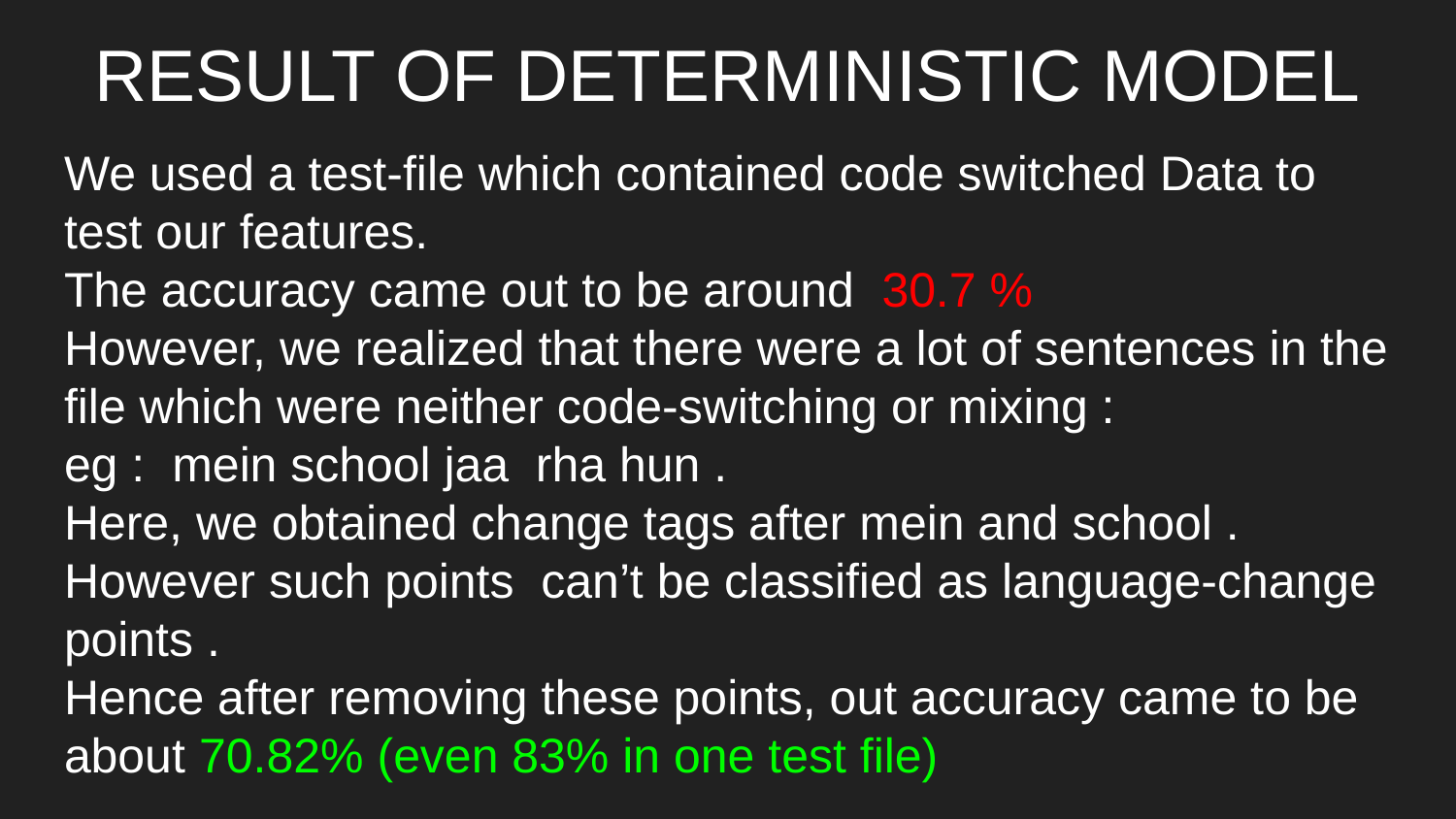

RESULT OF DETERMINISTIC MODEL
# We used a test-file which contained code switched Data to test our features.
The accuracy came out to be around  30.7 %
However, we realized that there were a lot of sentences in the file which were neither code-switching or mixing :
eg :  mein school jaa  rha hun .
Here, we obtained change tags after mein and school . However such points  can’t be classified as language-change points .
Hence after removing these points, out accuracy came to be about 70.82% (even 83% in one test file)